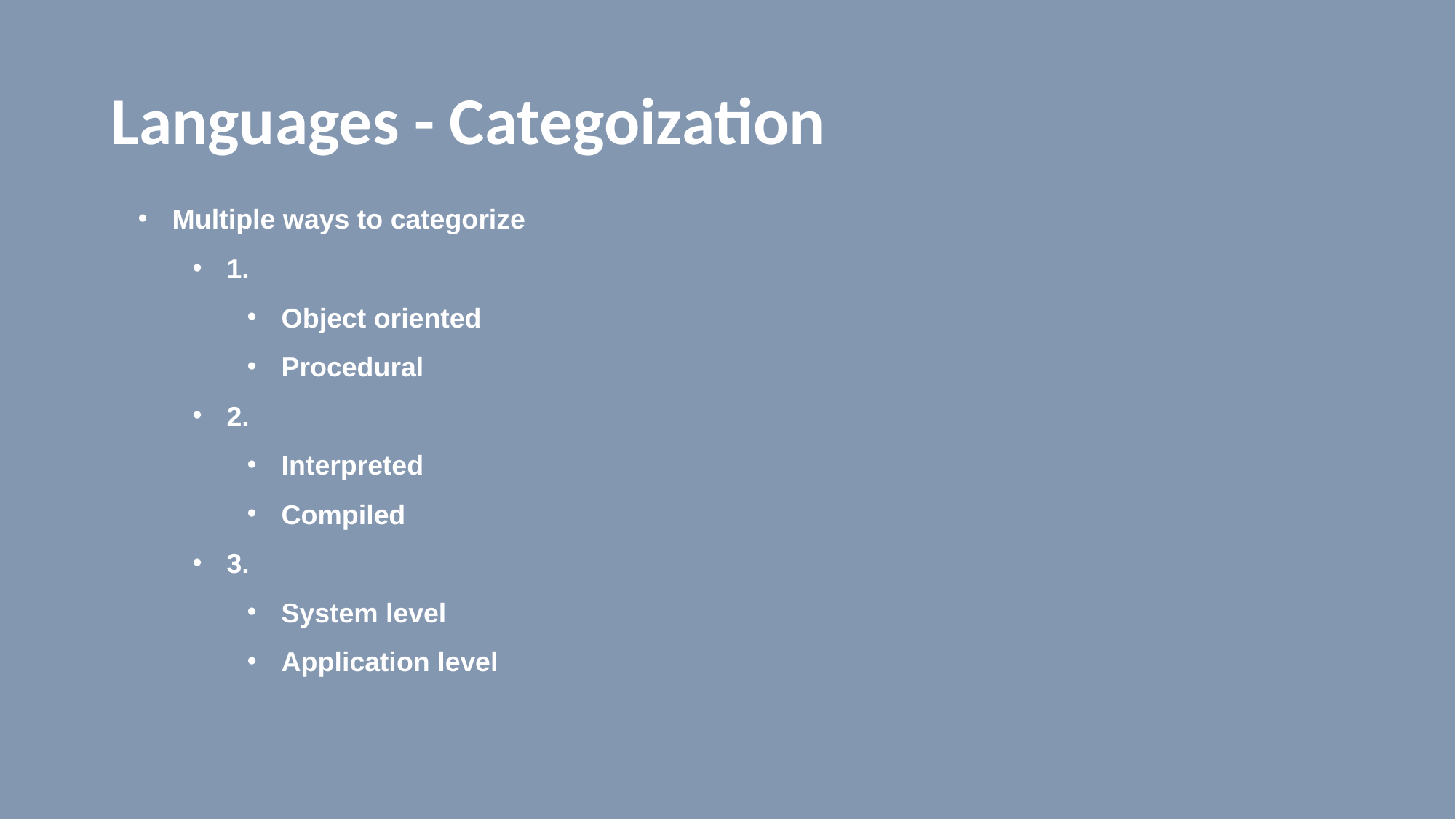

# Languages - Categoization
Multiple ways to categorize
1.
Object oriented
Procedural
2.
Interpreted
Compiled
3.
System level
Application level